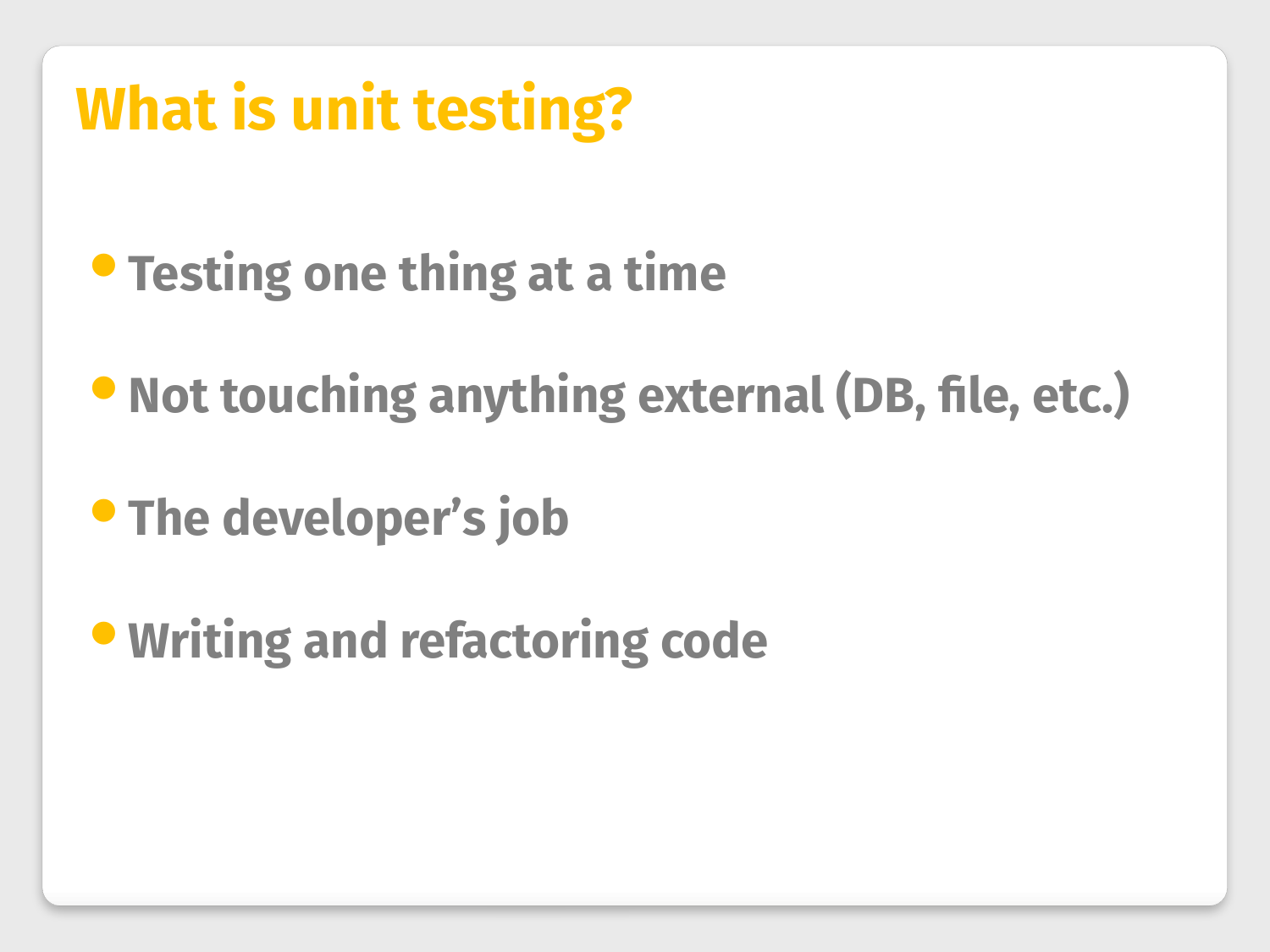

What is unit testing?
Testing one thing at a time
Not touching anything external (DB, file, etc.)
The developer’s job
Writing and refactoring code